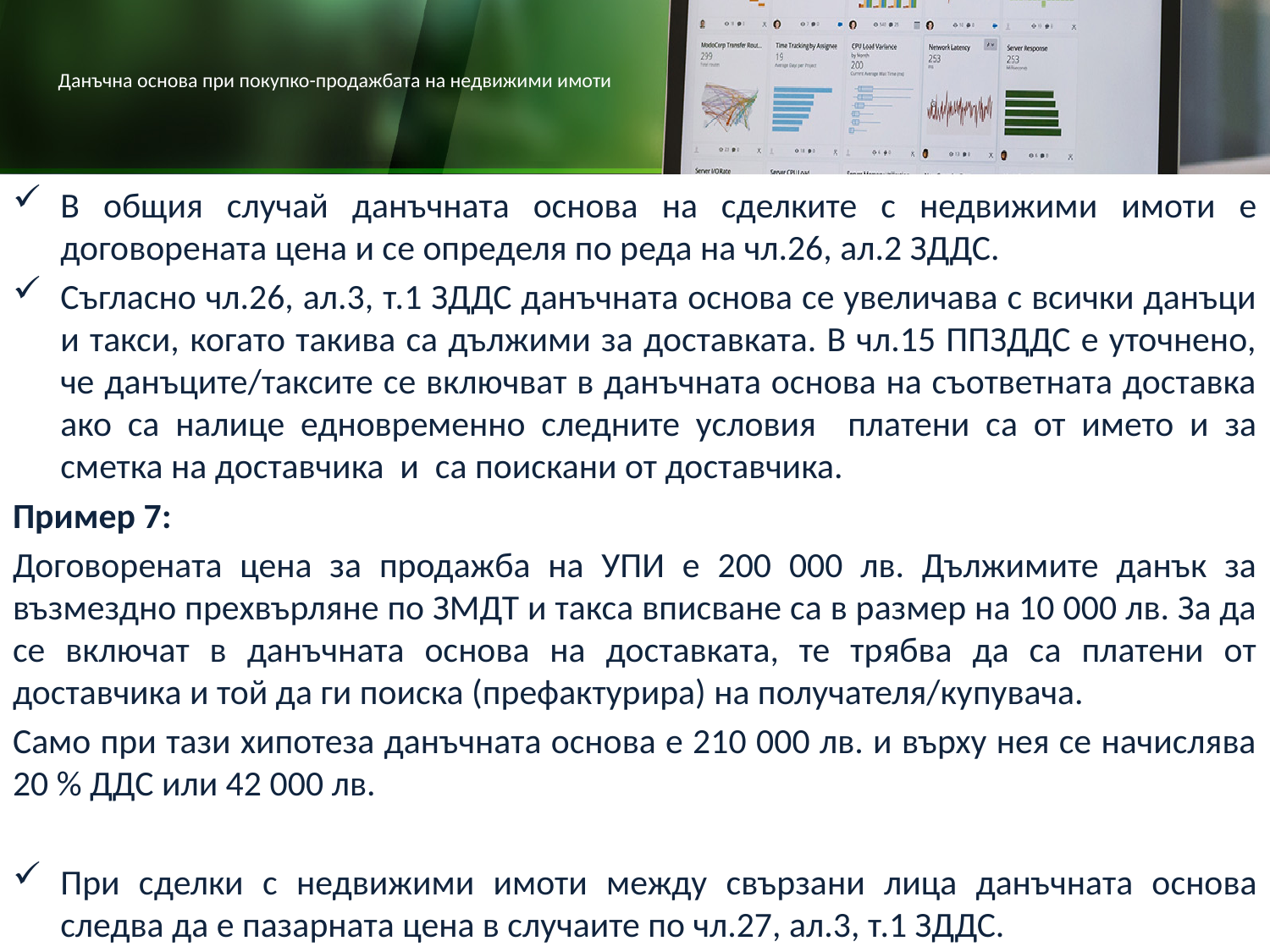

# Данъчна основа при покупко-продажбата на недвижими имоти
В общия случай данъчната основа на сделките с недвижими имоти е договорената цена и се определя по реда на чл.26, ал.2 ЗДДС.
Съгласно чл.26, ал.3, т.1 ЗДДС данъчната основа се увеличава с всички данъци и такси, когато такива са дължими за доставката. В чл.15 ППЗДДС е уточнено, че данъците/таксите се включват в данъчната основа на съответната доставка ако са налице едновременно следните условия  платени са от името и за сметка на доставчика  и  са поискани от доставчика.
Пример 7:
Договорената цена за продажба на УПИ е 200 000 лв. Дължимите данък за възмездно прехвърляне по ЗМДТ и такса вписване са в размер на 10 000 лв. За да се включат в данъчната основа на доставката, те трябва да са платени от доставчика и той да ги поиска (префактурира) на получателя/купувача.
Само при тази хипотеза данъчната основа е 210 000 лв. и върху нея се начислява 20 % ДДС или 42 000 лв.

При сделки с недвижими имоти между свързани лица данъчната основа следва да е пазарната цена в случаите по чл.27, ал.3, т.1 ЗДДС.